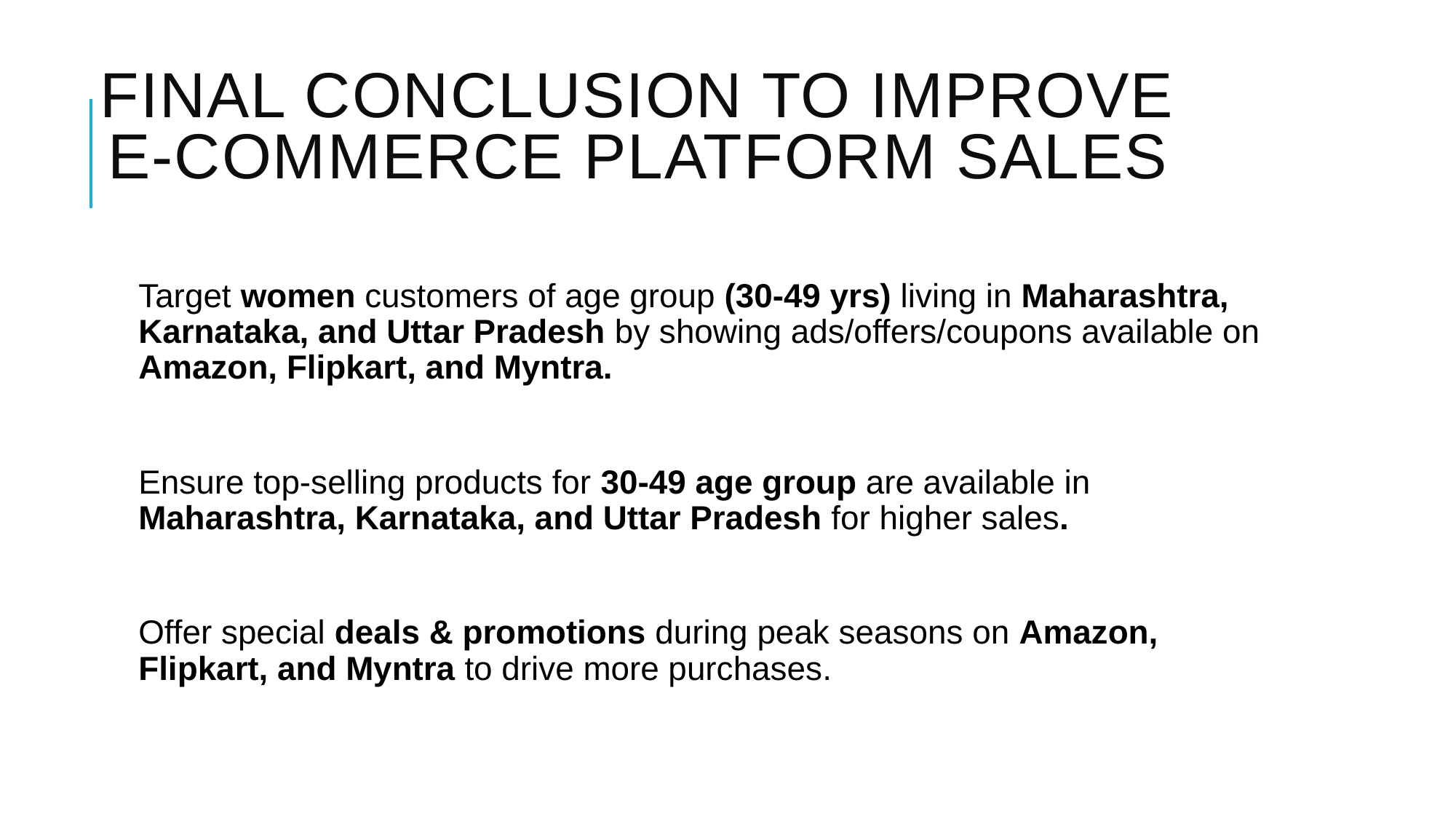

# Final Conclusion to improve E-commerce Platform sales
Target women customers of age group (30-49 yrs) living in Maharashtra, Karnataka, and Uttar Pradesh by showing ads/offers/coupons available on Amazon, Flipkart, and Myntra.

Ensure top-selling products for 30-49 age group are available in Maharashtra, Karnataka, and Uttar Pradesh for higher sales.

Offer special deals & promotions during peak seasons on Amazon, Flipkart, and Myntra to drive more purchases.